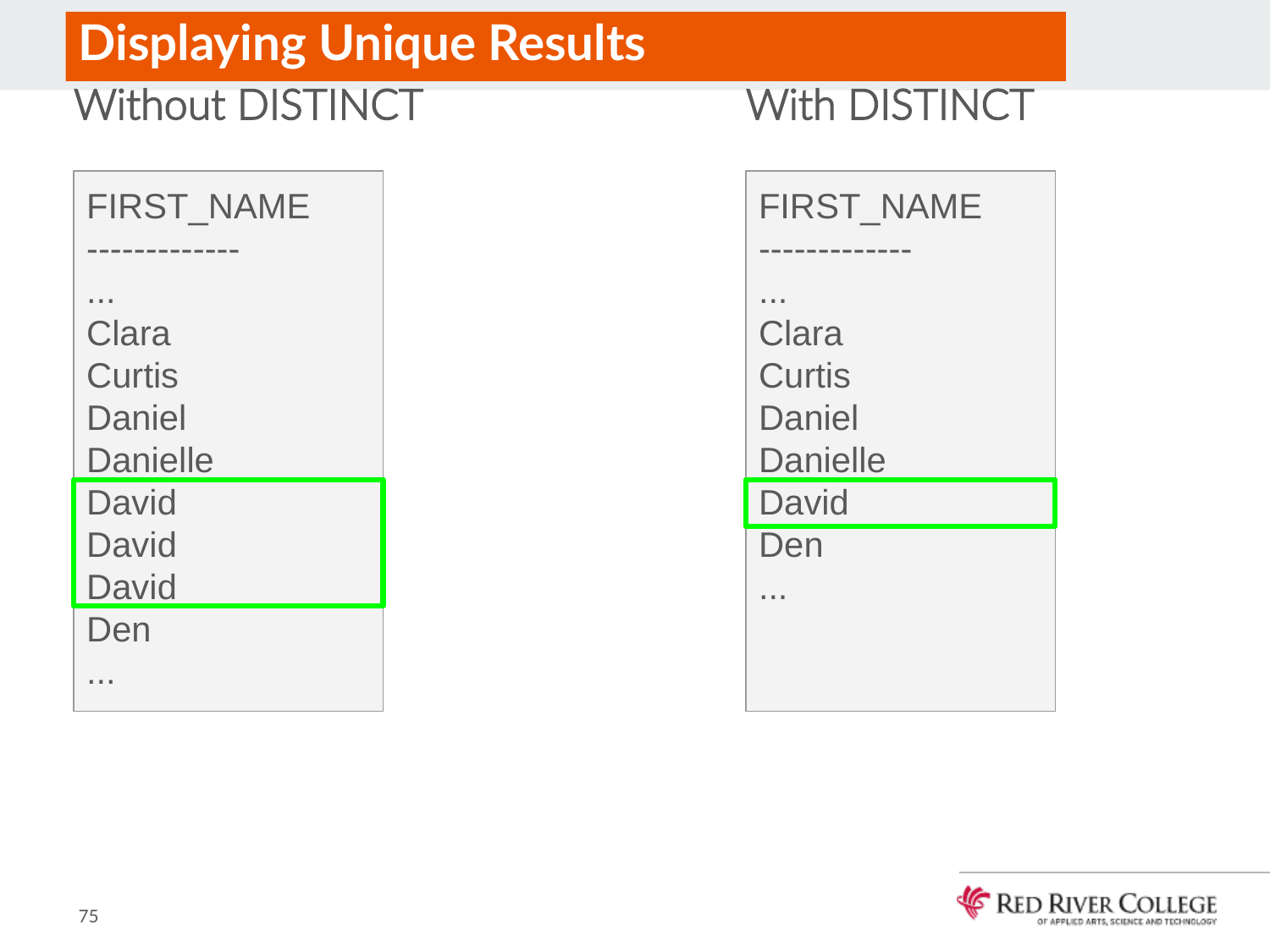

# Displaying Unique Results

Without DISTINCT
With DISTINCT
FIRST_NAME
-------------
...
Clara
Curtis
Daniel
Danielle
David
David
David
Den
...
FIRST_NAME
-------------
...
Clara
Curtis
Daniel
Danielle
David
Den
...

75